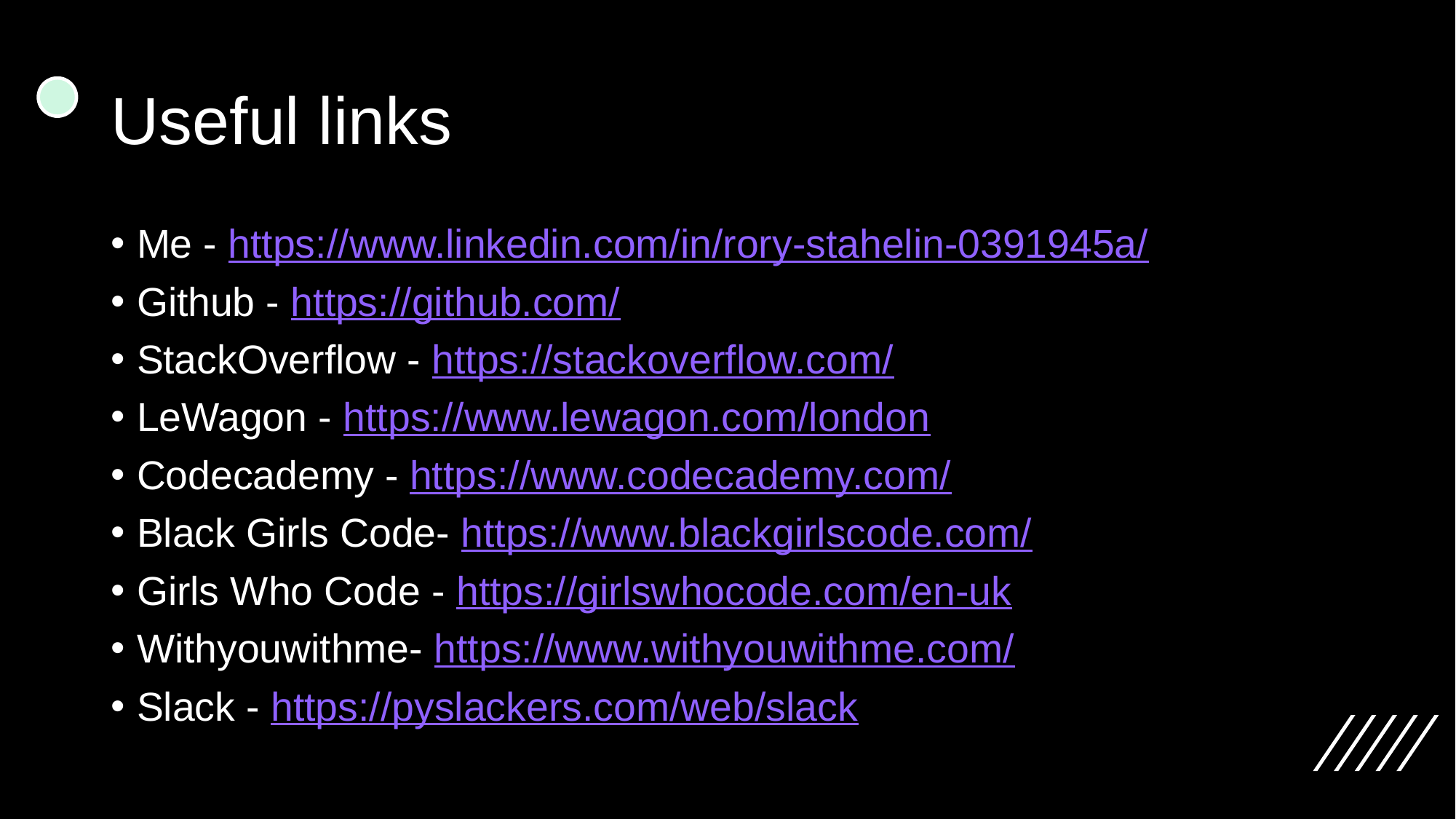

# Useful links
Me - https://www.linkedin.com/in/rory-stahelin-0391945a/
Github - https://github.com/
StackOverflow - https://stackoverflow.com/
LeWagon - https://www.lewagon.com/london
Codecademy - https://www.codecademy.com/
Black Girls Code- https://www.blackgirlscode.com/
Girls Who Code - https://girlswhocode.com/en-uk
Withyouwithme- https://www.withyouwithme.com/
Slack - https://pyslackers.com/web/slack